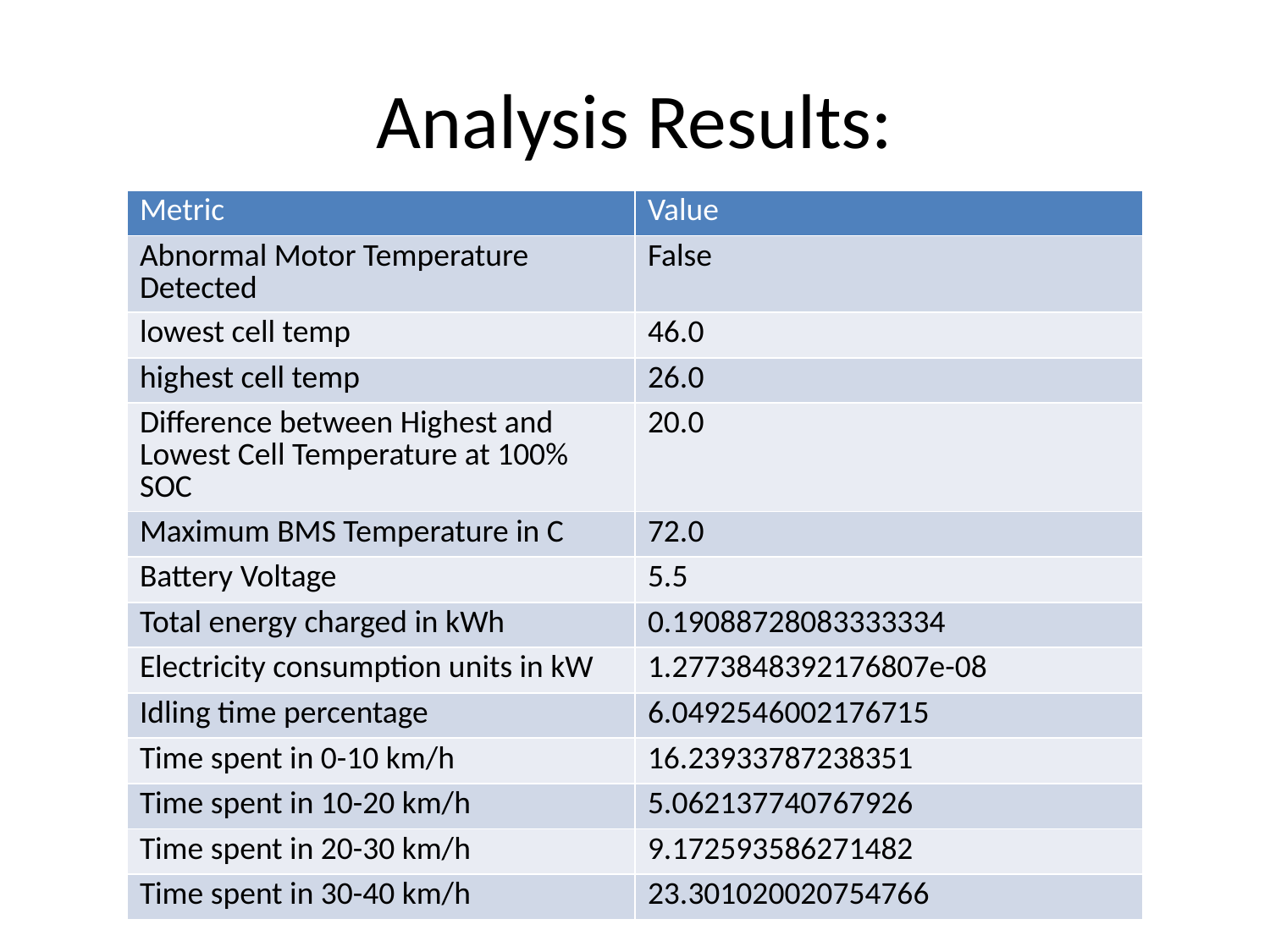

# Analysis Results:
| Metric | Value |
| --- | --- |
| Abnormal Motor Temperature Detected | False |
| lowest cell temp | 46.0 |
| highest cell temp | 26.0 |
| Difference between Highest and Lowest Cell Temperature at 100% SOC | 20.0 |
| Maximum BMS Temperature in C | 72.0 |
| Battery Voltage | 5.5 |
| Total energy charged in kWh | 0.19088728083333334 |
| Electricity consumption units in kW | 1.2773848392176807e-08 |
| Idling time percentage | 6.0492546002176715 |
| Time spent in 0-10 km/h | 16.23933787238351 |
| Time spent in 10-20 km/h | 5.062137740767926 |
| Time spent in 20-30 km/h | 9.172593586271482 |
| Time spent in 30-40 km/h | 23.301020020754766 |